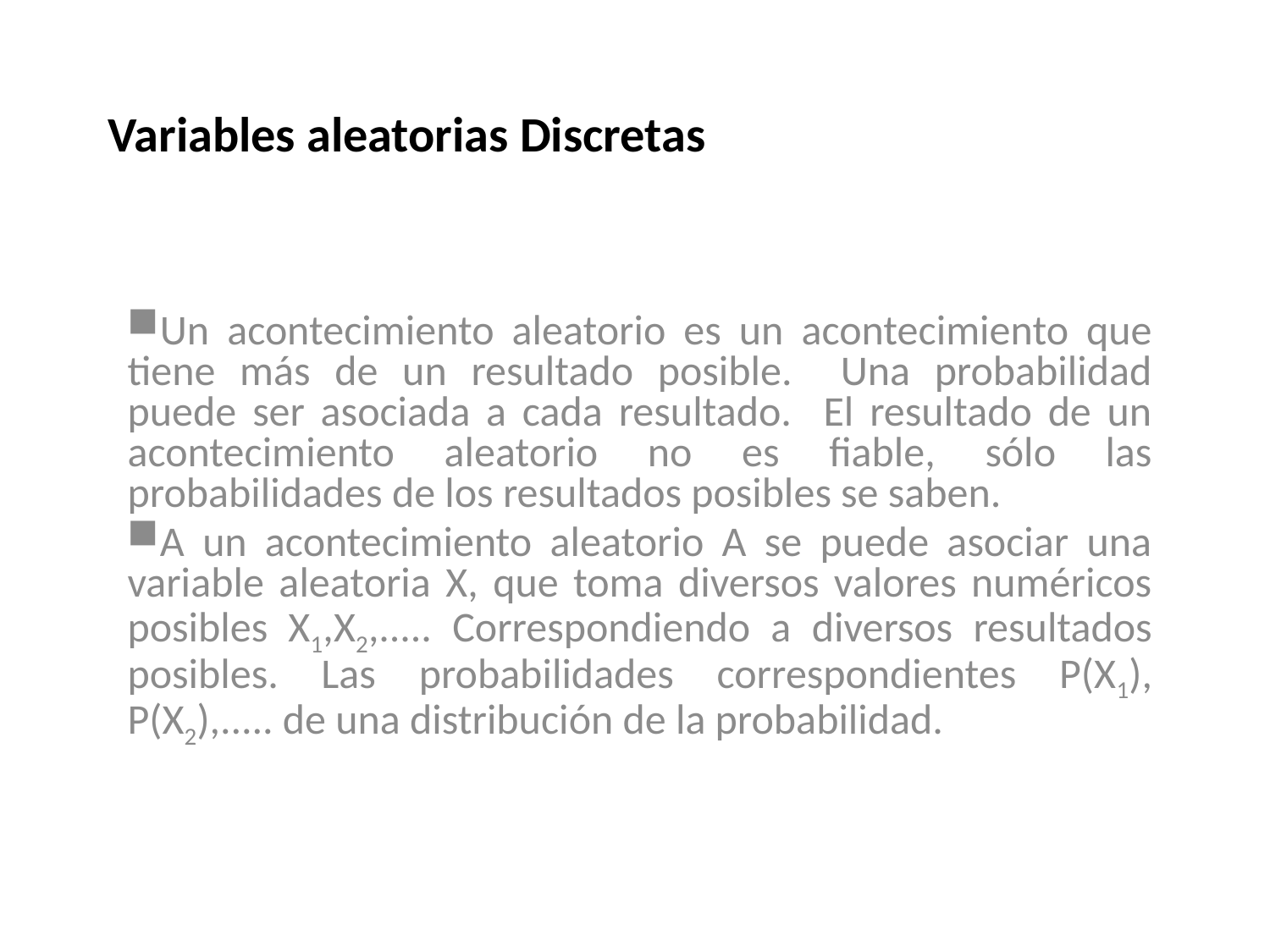

# Variables aleatorias Discretas
Un acontecimiento aleatorio es un acontecimiento que tiene más de un resultado posible.  Una probabilidad puede ser asociada a cada resultado.  El resultado de un acontecimiento aleatorio no es fiable, sólo las probabilidades de los resultados posibles se saben.
A un acontecimiento aleatorio A se puede asociar una variable aleatoria X, que toma diversos valores numéricos posibles X1,X2,..... Correspondiendo a diversos resultados posibles. Las probabilidades correspondientes P(X1), P(X2),..... de una distribución de la probabilidad.